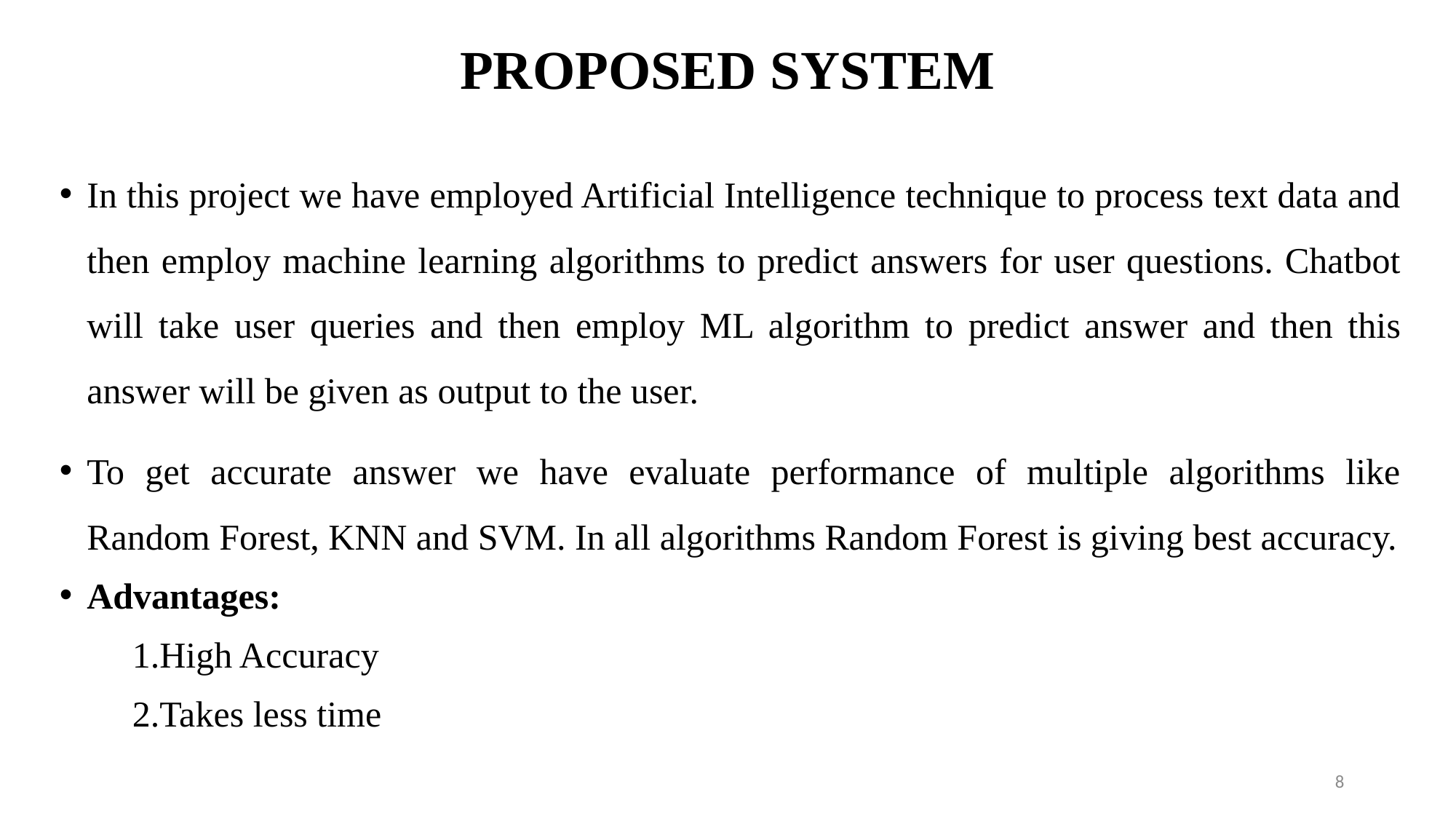

# PROPOSED SYSTEM
In this project we have employed Artificial Intelligence technique to process text data and then employ machine learning algorithms to predict answers for user questions. Chatbot will take user queries and then employ ML algorithm to predict answer and then this answer will be given as output to the user.
To get accurate answer we have evaluate performance of multiple algorithms like Random Forest, KNN and SVM. In all algorithms Random Forest is giving best accuracy.
Advantages:
        1.High Accuracy
        2.Takes less time
8